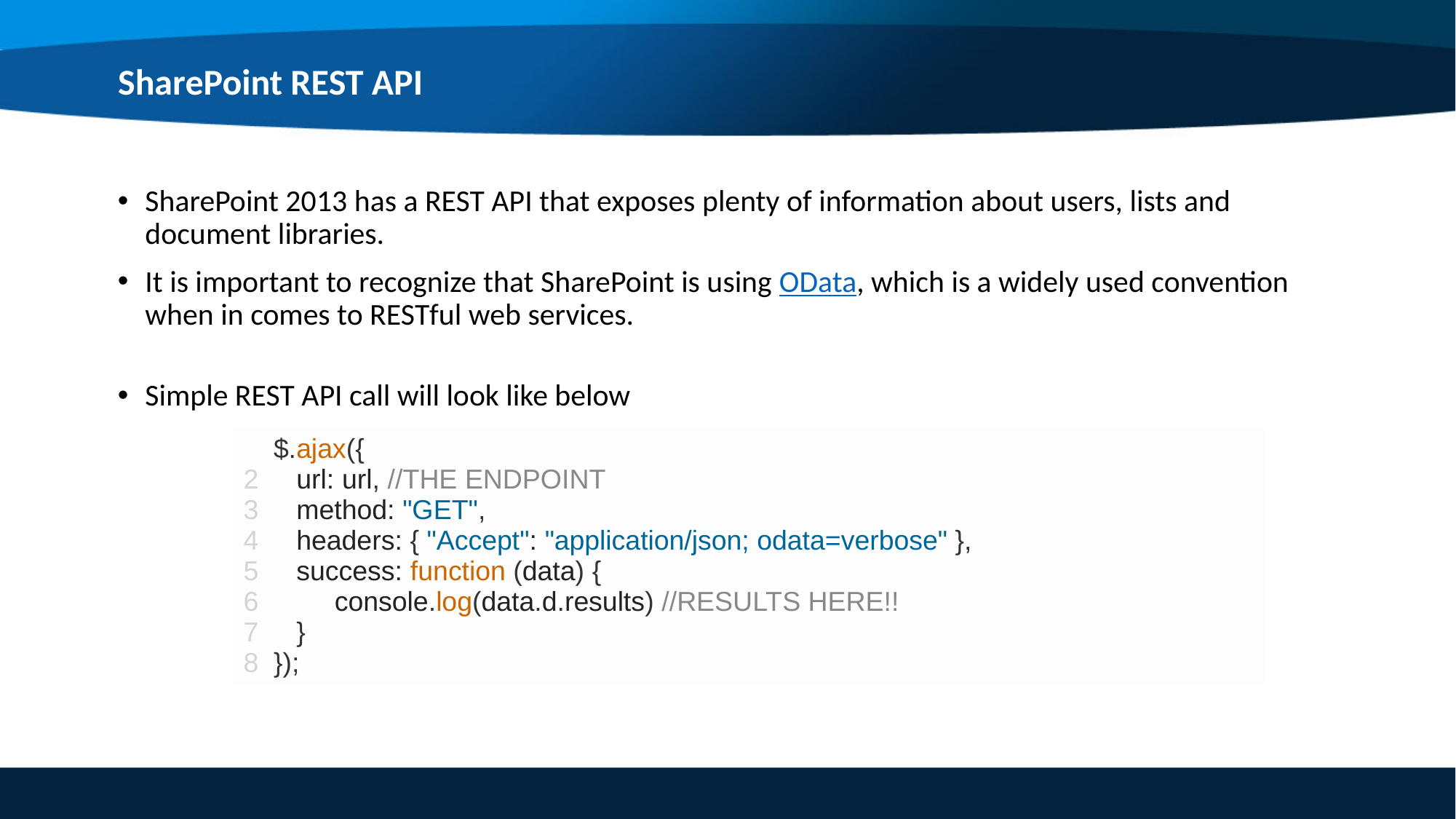

SharePoint REST API
SharePoint 2013 has a REST API that exposes plenty of information about users, lists and document libraries.
It is important to recognize that SharePoint is using OData, which is a widely used convention when in comes to RESTful web services.
Simple REST API call will look like below

| 2 3 4 5 6 7 8 | $.ajax({    url: url, //THE ENDPOINT    method: "GET",    headers: { "Accept": "application/json; odata=verbose" },    success: function (data) {         console.log(data.d.results) //RESULTS HERE!!    } }); |
| --- | --- |